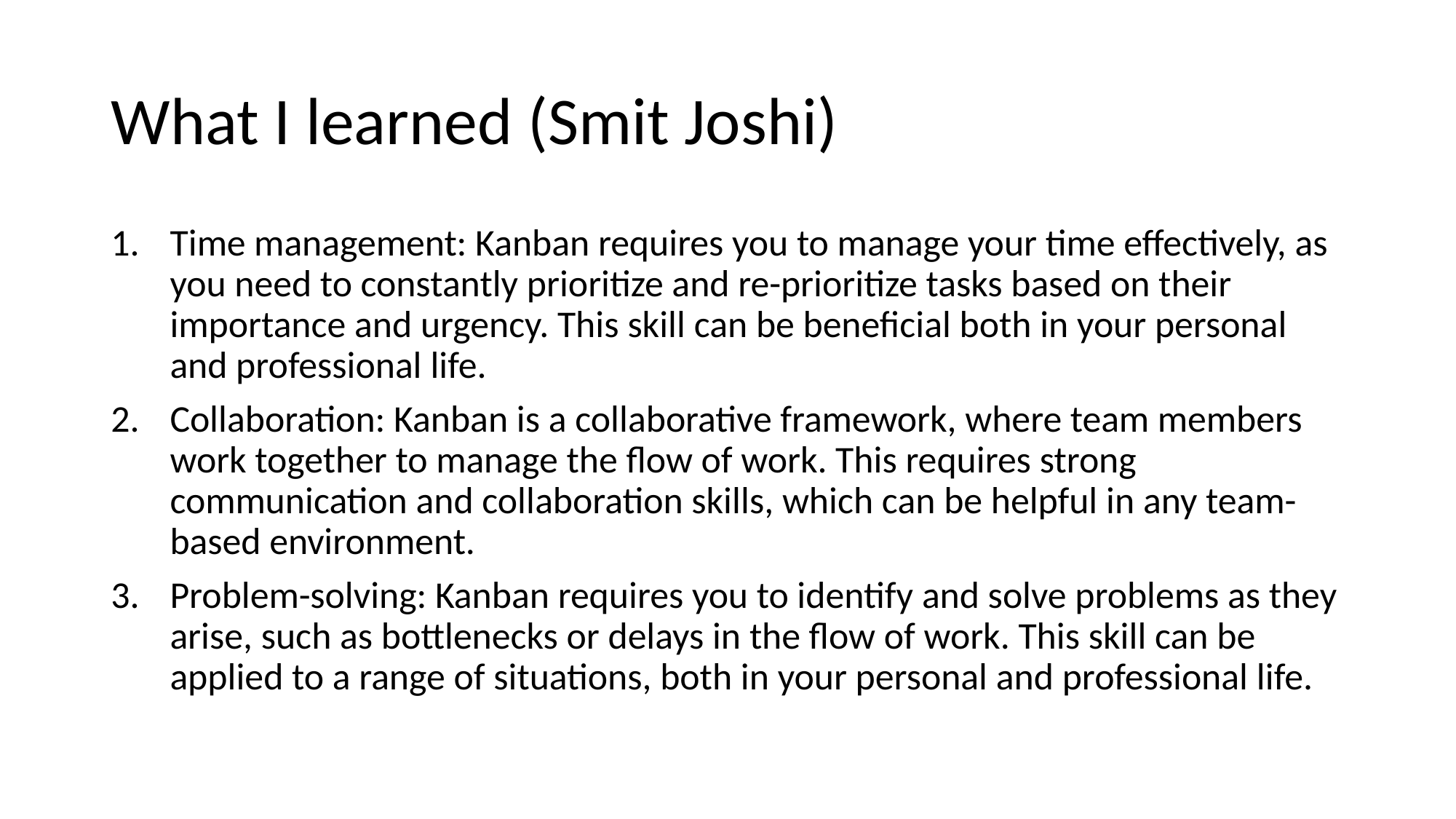

# What I learned (Smit Joshi)
Time management: Kanban requires you to manage your time effectively, as you need to constantly prioritize and re-prioritize tasks based on their importance and urgency. This skill can be beneficial both in your personal and professional life.
Collaboration: Kanban is a collaborative framework, where team members work together to manage the flow of work. This requires strong communication and collaboration skills, which can be helpful in any team-based environment.
Problem-solving: Kanban requires you to identify and solve problems as they arise, such as bottlenecks or delays in the flow of work. This skill can be applied to a range of situations, both in your personal and professional life.